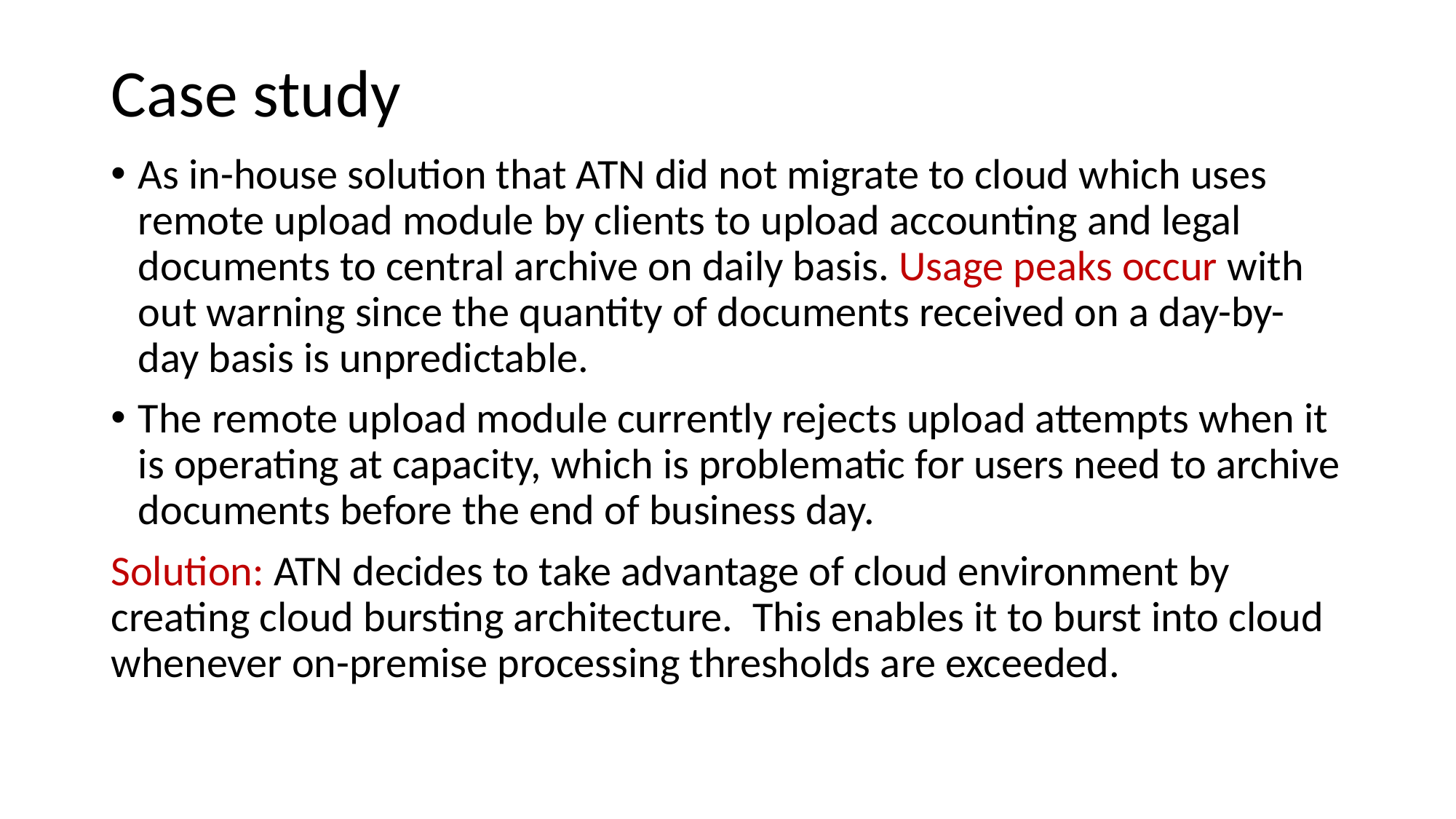

# Case study
As in-house solution that ATN did not migrate to cloud which uses remote upload module by clients to upload accounting and legal documents to central archive on daily basis. Usage peaks occur with out warning since the quantity of documents received on a day-by-day basis is unpredictable.
The remote upload module currently rejects upload attempts when it is operating at capacity, which is problematic for users need to archive documents before the end of business day.
Solution: ATN decides to take advantage of cloud environment by creating cloud bursting architecture.  This enables it to burst into cloud whenever on-premise processing thresholds are exceeded.